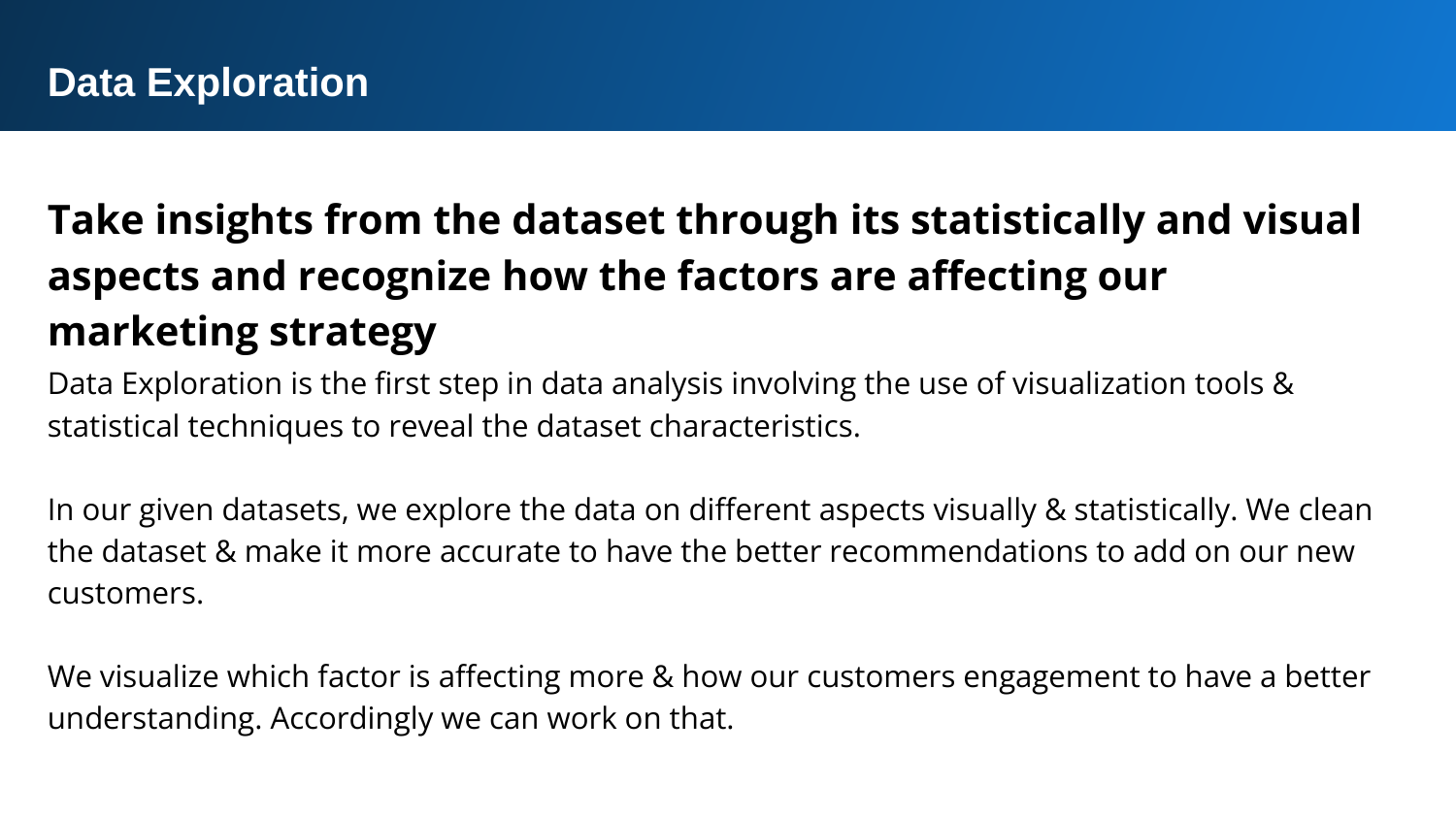

Data Exploration
Take insights from the dataset through its statistically and visual aspects and recognize how the factors are affecting our marketing strategy
Data Exploration is the first step in data analysis involving the use of visualization tools & statistical techniques to reveal the dataset characteristics.

In our given datasets, we explore the data on different aspects visually & statistically. We clean the dataset & make it more accurate to have the better recommendations to add on our new customers.

We visualize which factor is affecting more & how our customers engagement to have a better understanding. Accordingly we can work on that.